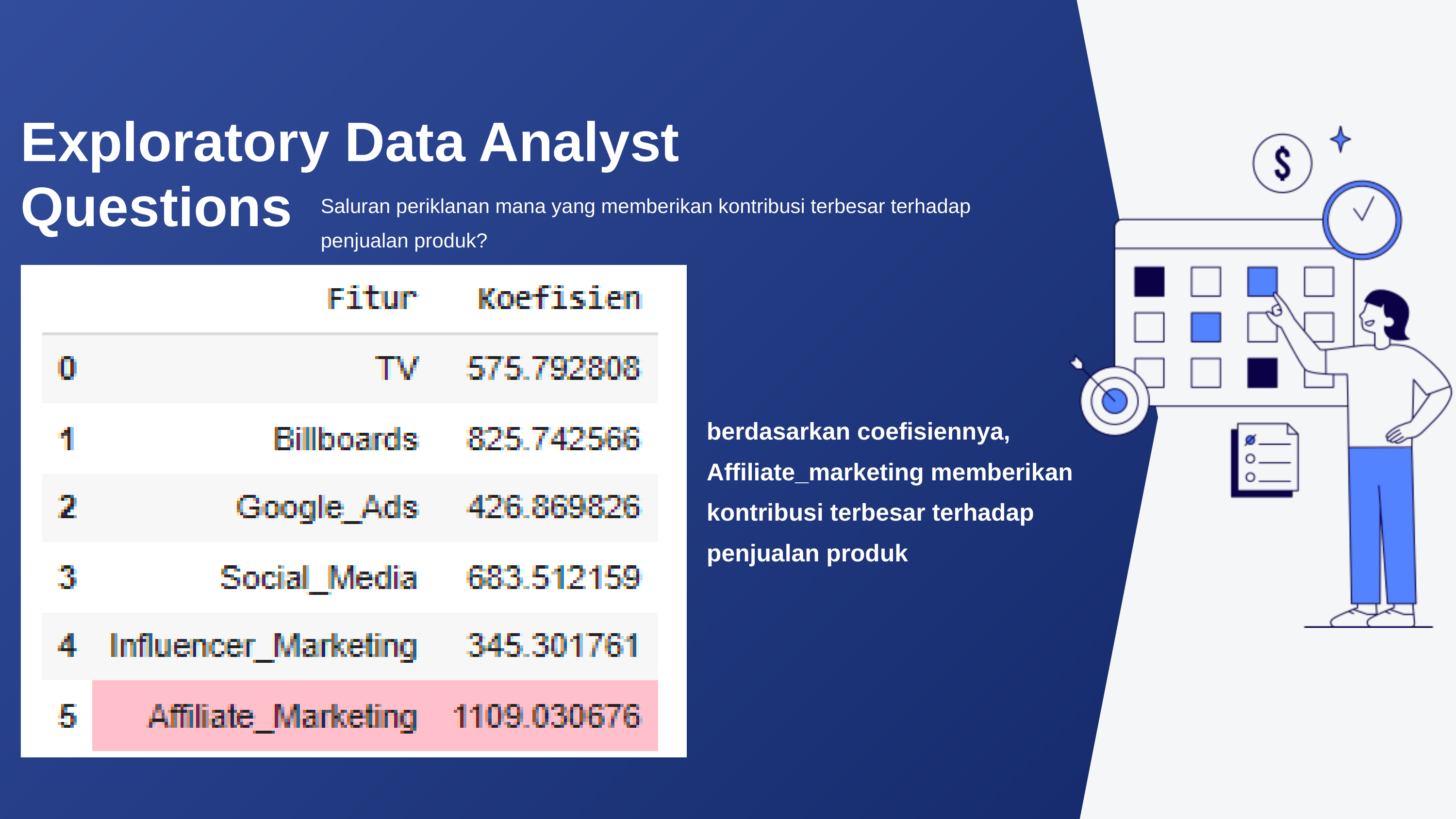

Exploratory Data Analyst
Questions

Saluran periklanan mana yang memberikan kontribusi terbesar terhadap penjualan produk?

berdasarkan coefisiennya, Affiliate_marketing memberikan kontribusi terbesar terhadap penjualan produk